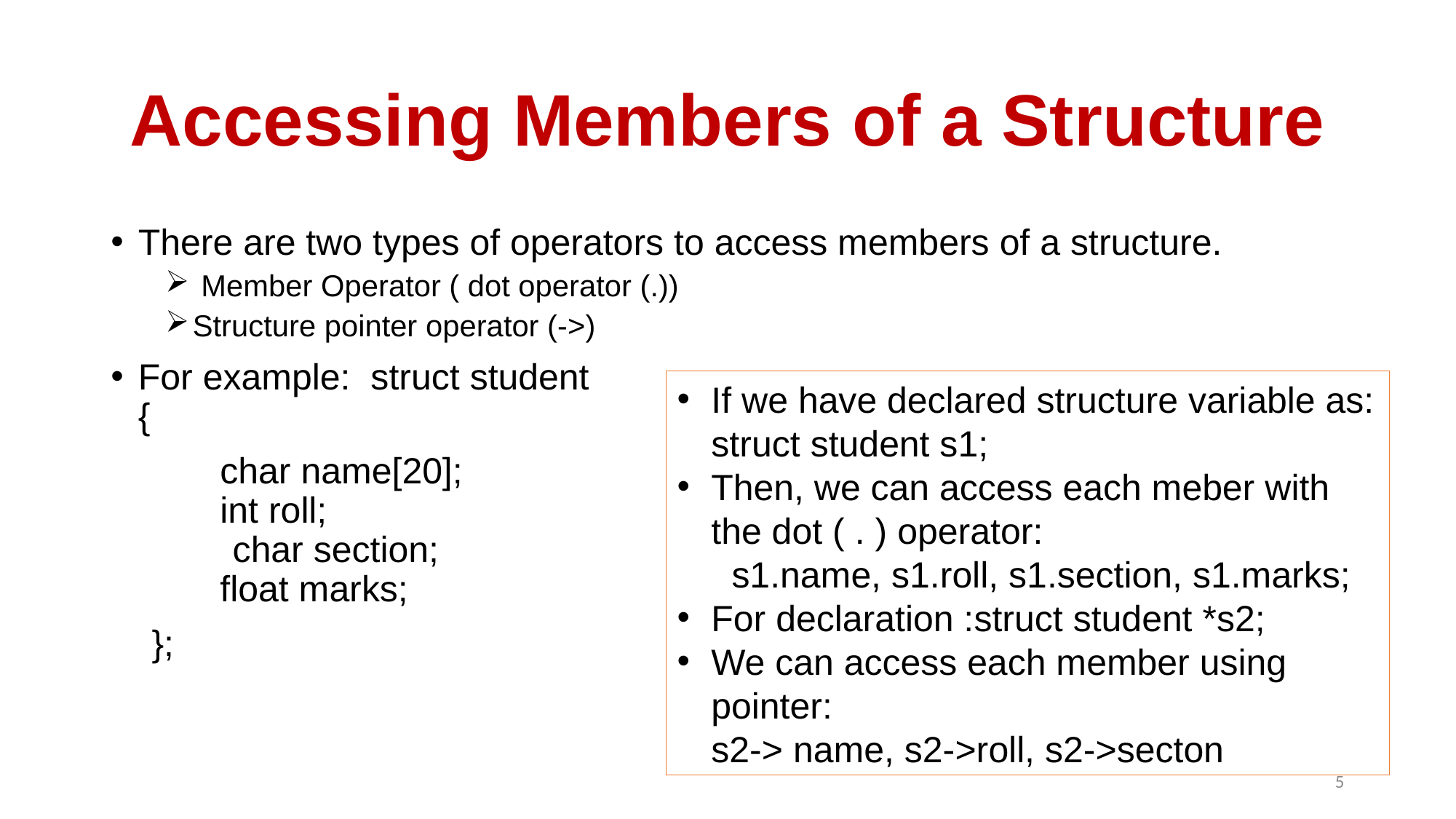

# Accessing Members of a Structure
There are two types of operators to access members of a structure.
 Member Operator ( dot operator (.))
Structure pointer operator (->)
For example:  struct student
{
	char name[20];
	int roll;
            char section;
	float marks;
    };
If we have declared structure variable as:
struct student s1;
Then, we can access each meber with the dot ( . ) operator:
s1.name, s1.roll, s1.section, s1.marks;
For declaration :struct student *s2;
We can access each member using pointer:
s2-> name, s2->roll, s2->secton
5